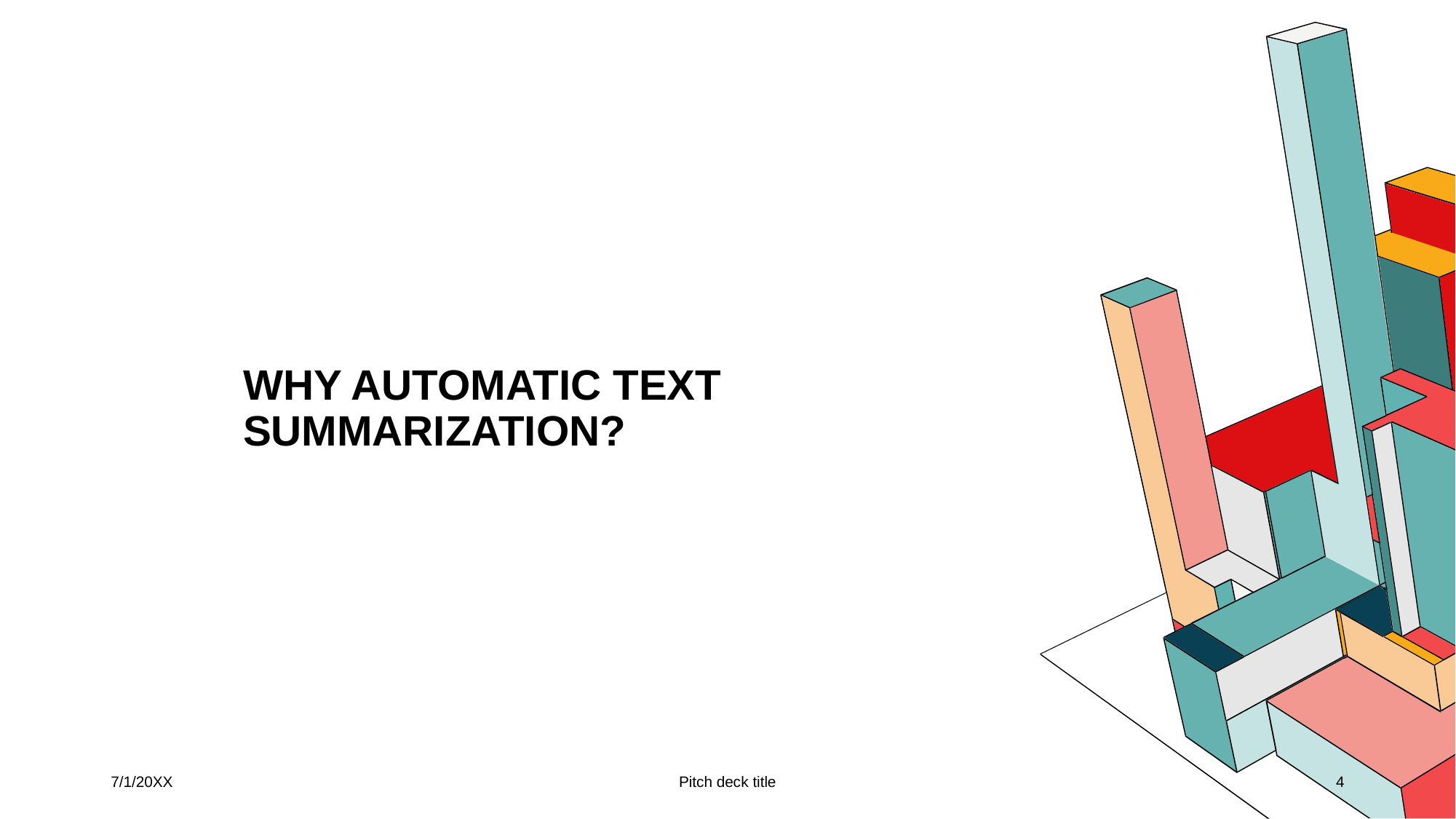

# Why automatic text summarization?
7/1/20XX
Pitch deck title
4